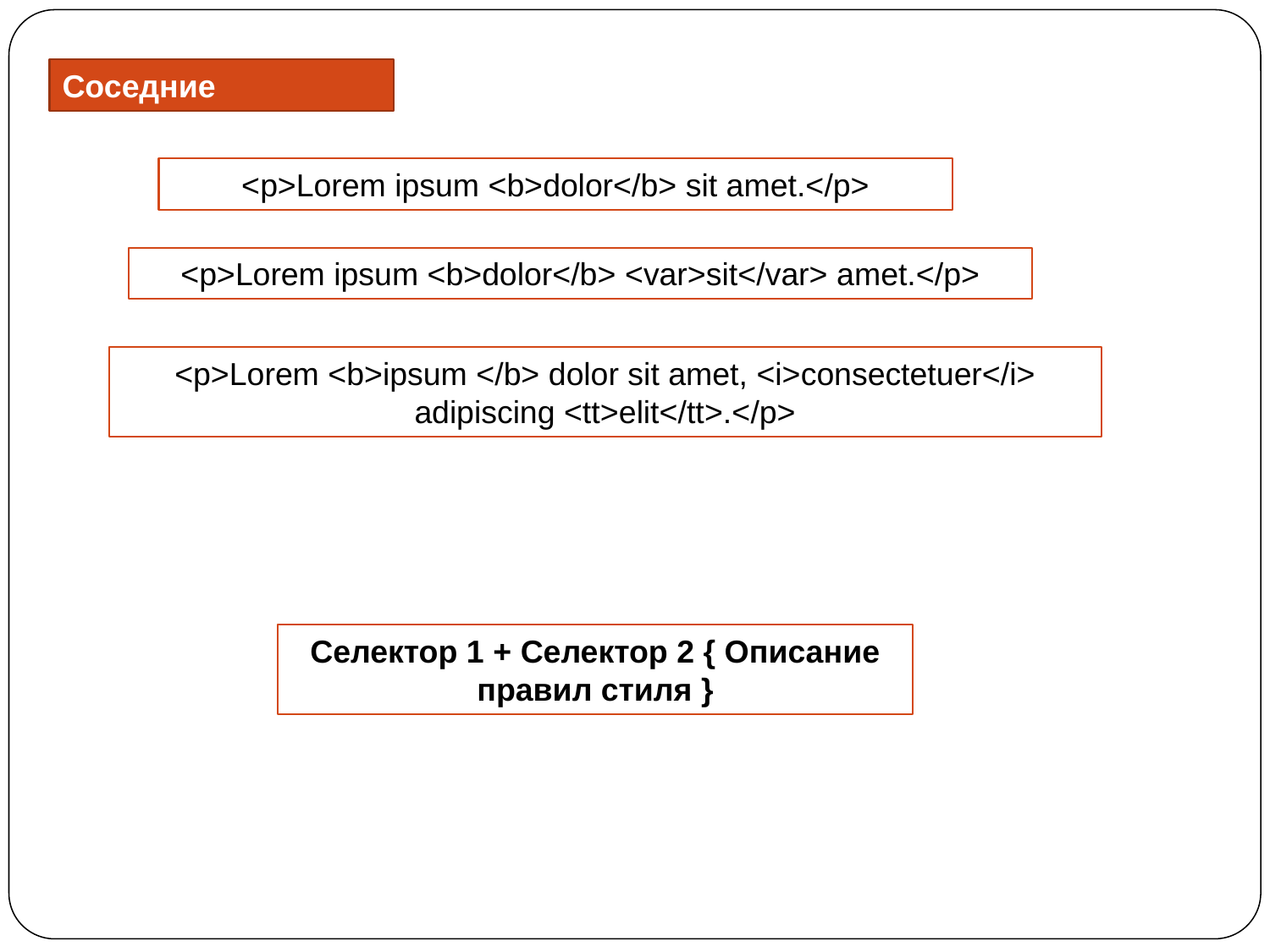

Соседние селекторы
<p>Lorem ipsum <b>dolor</b> sit amet.</p>
<p>Lorem ipsum <b>dolor</b> <var>sit</var> amet.</p>
<p>Lorem <b>ipsum </b> dolor sit amet, <i>consectetuer</i> adipiscing <tt>elit</tt>.</p>
Селектор 1 + Селектор 2 { Описание правил стиля }